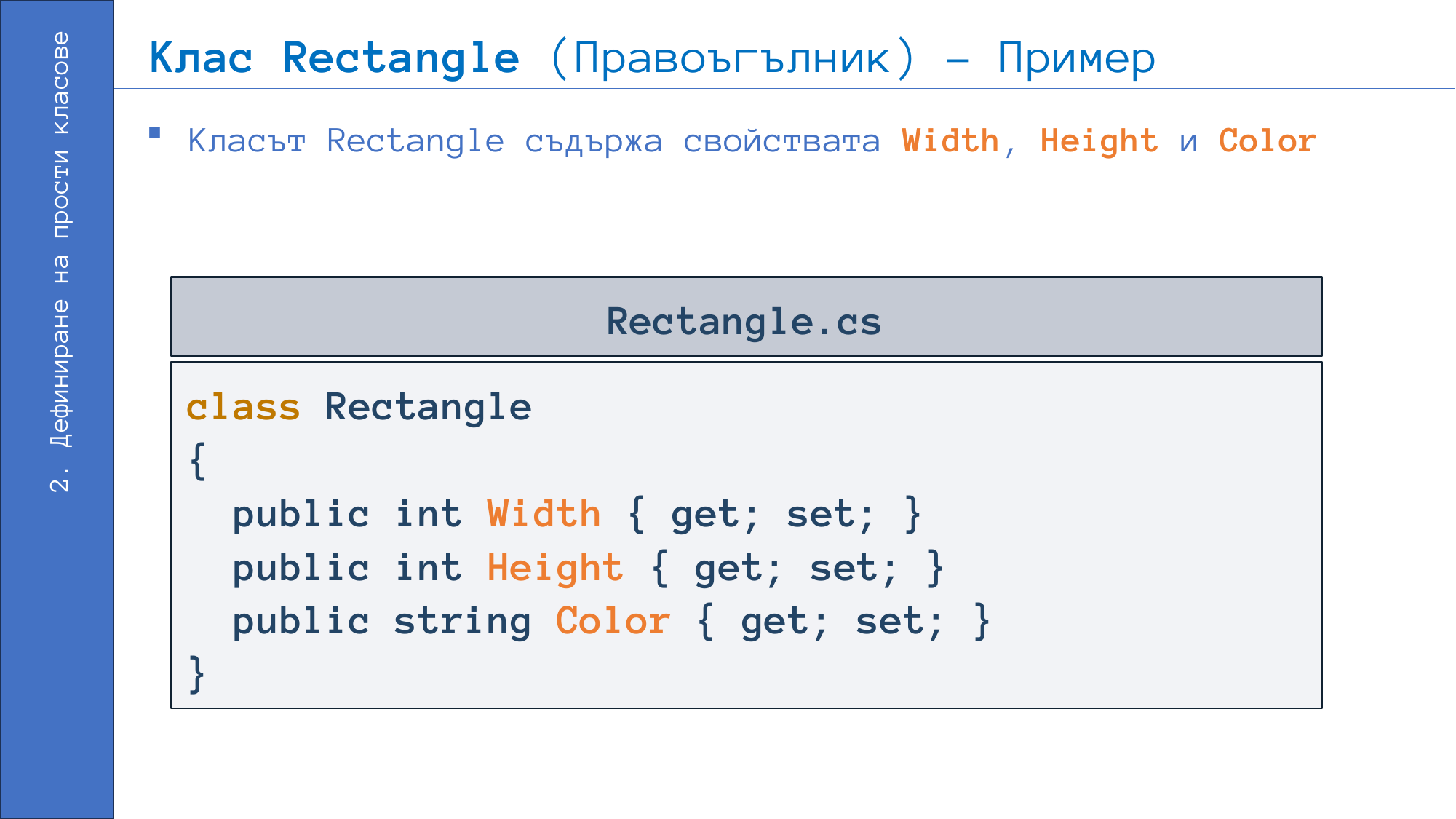

Клас Rectangle (Правоъгълник) - Пример
Класът Rectangle съдържа свойствата Width, Height и Color

2. Дефиниране на прости класове
Rectangle.cs
class Rectangle
{
  public int Width { get; set; }
  public int Height { get; set; }
  public string Color { get; set; }
}